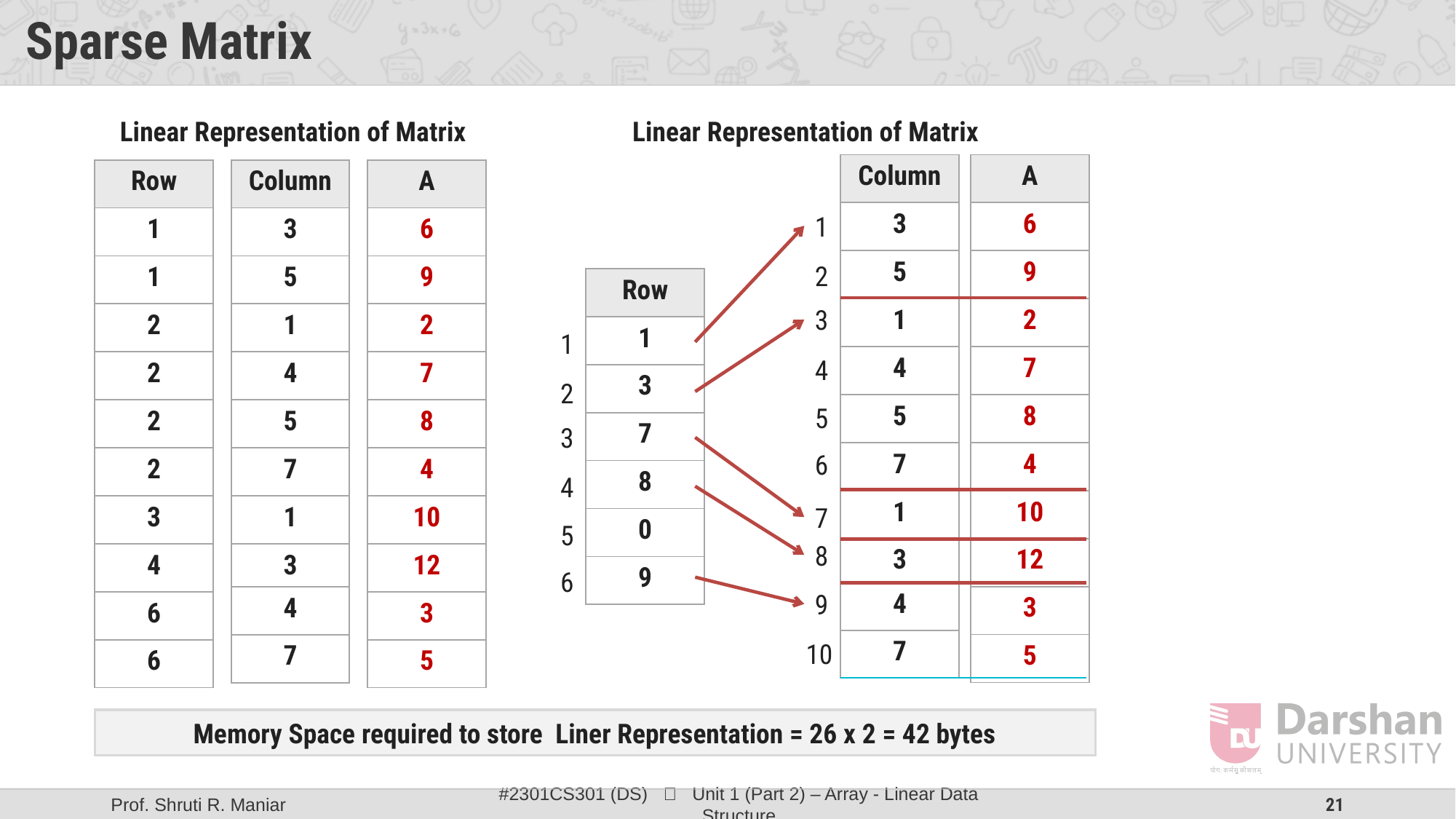

# Sparse Matrix
Linear Representation of Matrix
Linear Representation of Matrix
| Column |
| --- |
| 3 |
| 5 |
| 1 |
| 4 |
| 5 |
| 7 |
| 1 |
| 3 |
| 4 |
| 7 |
| A |
| --- |
| 6 |
| 9 |
| 2 |
| 7 |
| 8 |
| 4 |
| 10 |
| 12 |
| 3 |
| 5 |
| Row |
| --- |
| 1 |
| 1 |
| 2 |
| 2 |
| 2 |
| 2 |
| 3 |
| 4 |
| 6 |
| 6 |
| Column |
| --- |
| 3 |
| 5 |
| 1 |
| 4 |
| 5 |
| 7 |
| 1 |
| 3 |
| 4 |
| 7 |
| A |
| --- |
| 6 |
| 9 |
| 2 |
| 7 |
| 8 |
| 4 |
| 10 |
| 12 |
| 3 |
| 5 |
1
2
| Row |
| --- |
| 1 |
| 3 |
| 7 |
| 8 |
| 0 |
| 9 |
3
1
4
2
5
3
6
4
7
5
8
6
9
10
Memory Space required to store  Liner Representation = 26 x 2 = 42 bytes